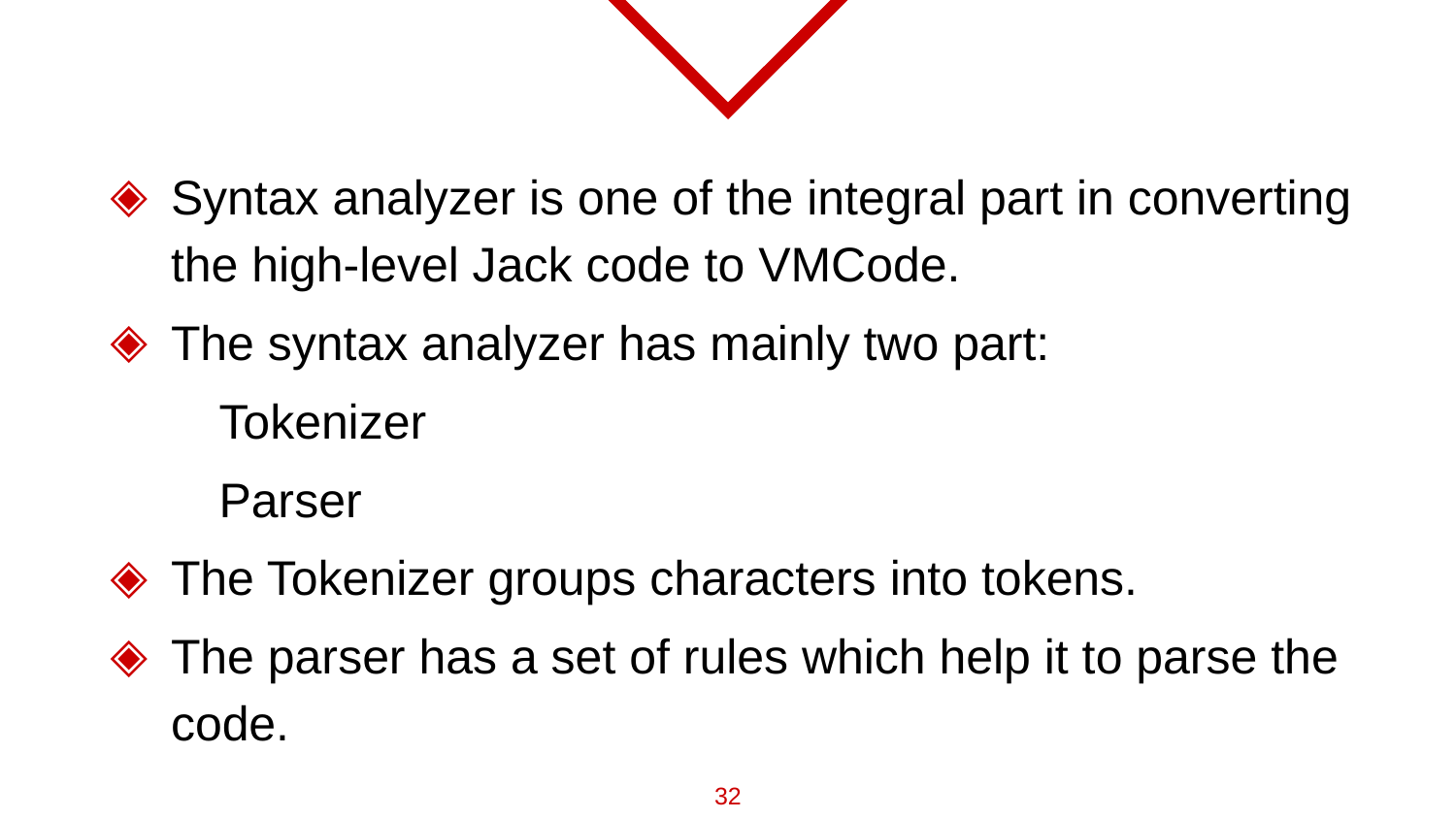

Syntax analyzer is one of the integral part in converting the high-level Jack code to VMCode.
The syntax analyzer has mainly two part:
        Tokenizer
        Parser
The Tokenizer groups characters into tokens.
The parser has a set of rules which help it to parse the code.

32